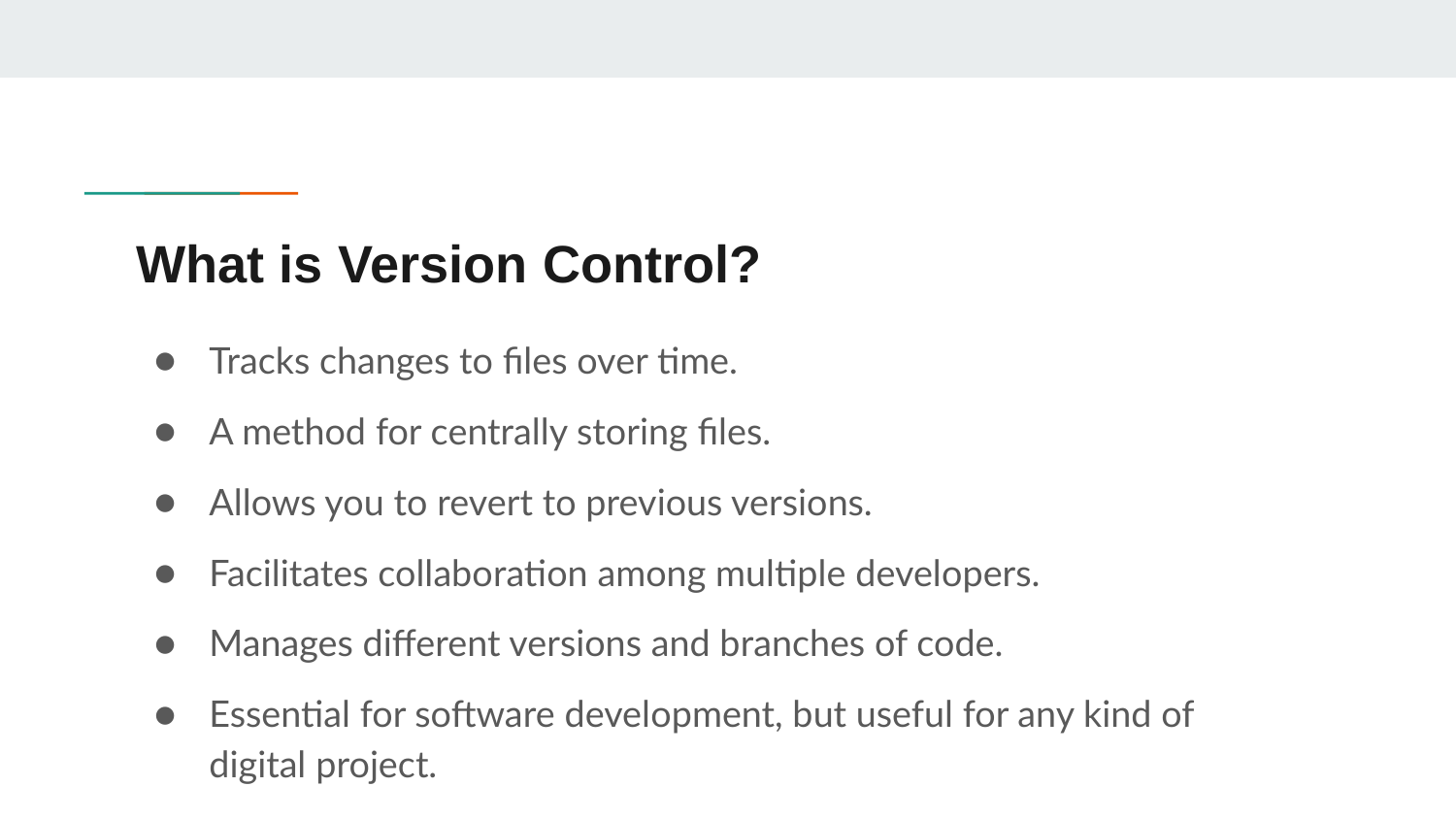

# What is Version Control?
Tracks changes to files over time.
A method for centrally storing files.
Allows you to revert to previous versions.
Facilitates collaboration among multiple developers.
Manages different versions and branches of code.
Essential for software development, but useful for any kind of digital project.